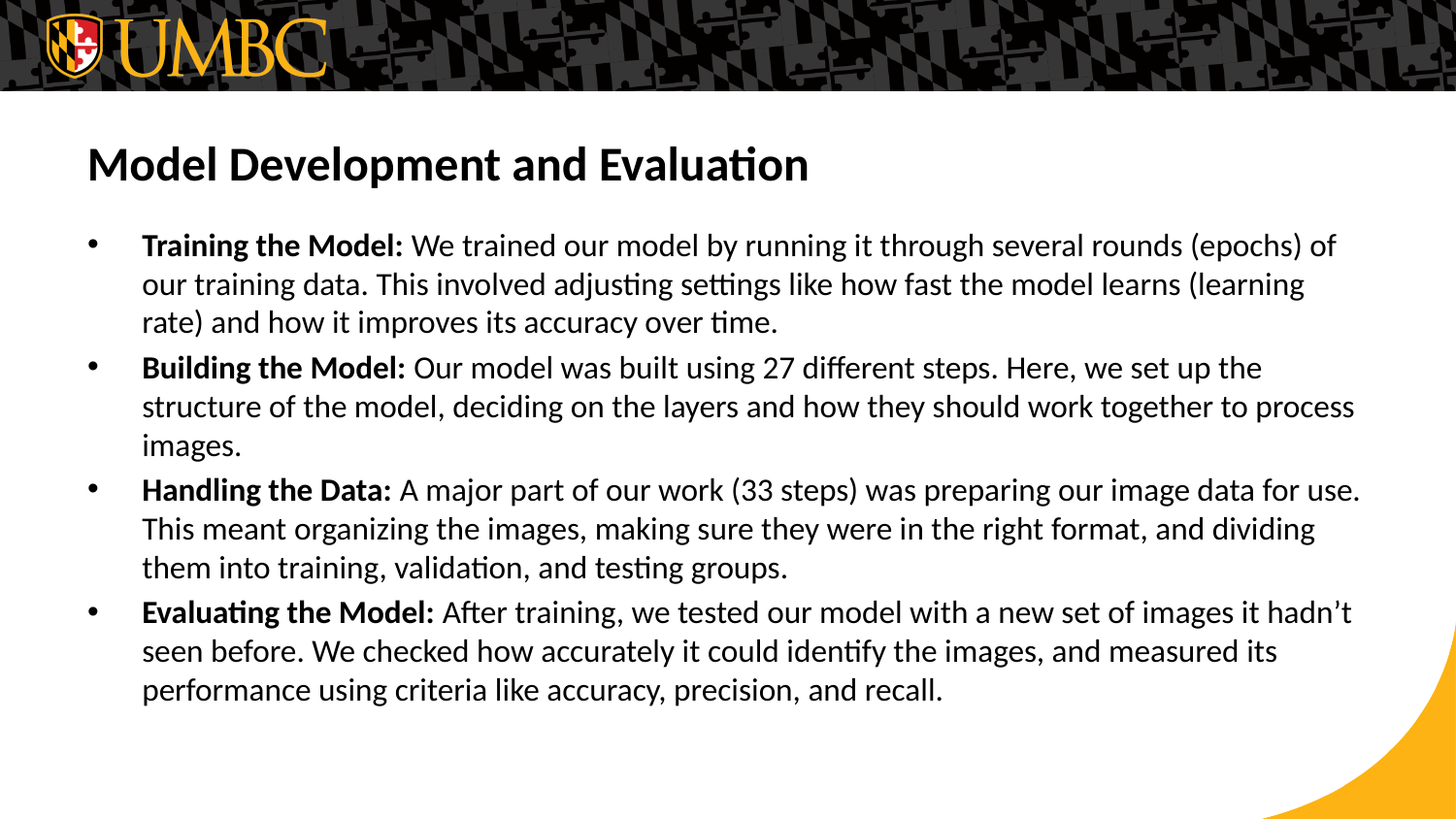

Model Development and Evaluation
Training the Model: We trained our model by running it through several rounds (epochs) of our training data. This involved adjusting settings like how fast the model learns (learning rate) and how it improves its accuracy over time.
Building the Model: Our model was built using 27 different steps. Here, we set up the structure of the model, deciding on the layers and how they should work together to process images.
Handling the Data: A major part of our work (33 steps) was preparing our image data for use. This meant organizing the images, making sure they were in the right format, and dividing them into training, validation, and testing groups.
Evaluating the Model: After training, we tested our model with a new set of images it hadn’t seen before. We checked how accurately it could identify the images, and measured its performance using criteria like accuracy, precision, and recall.